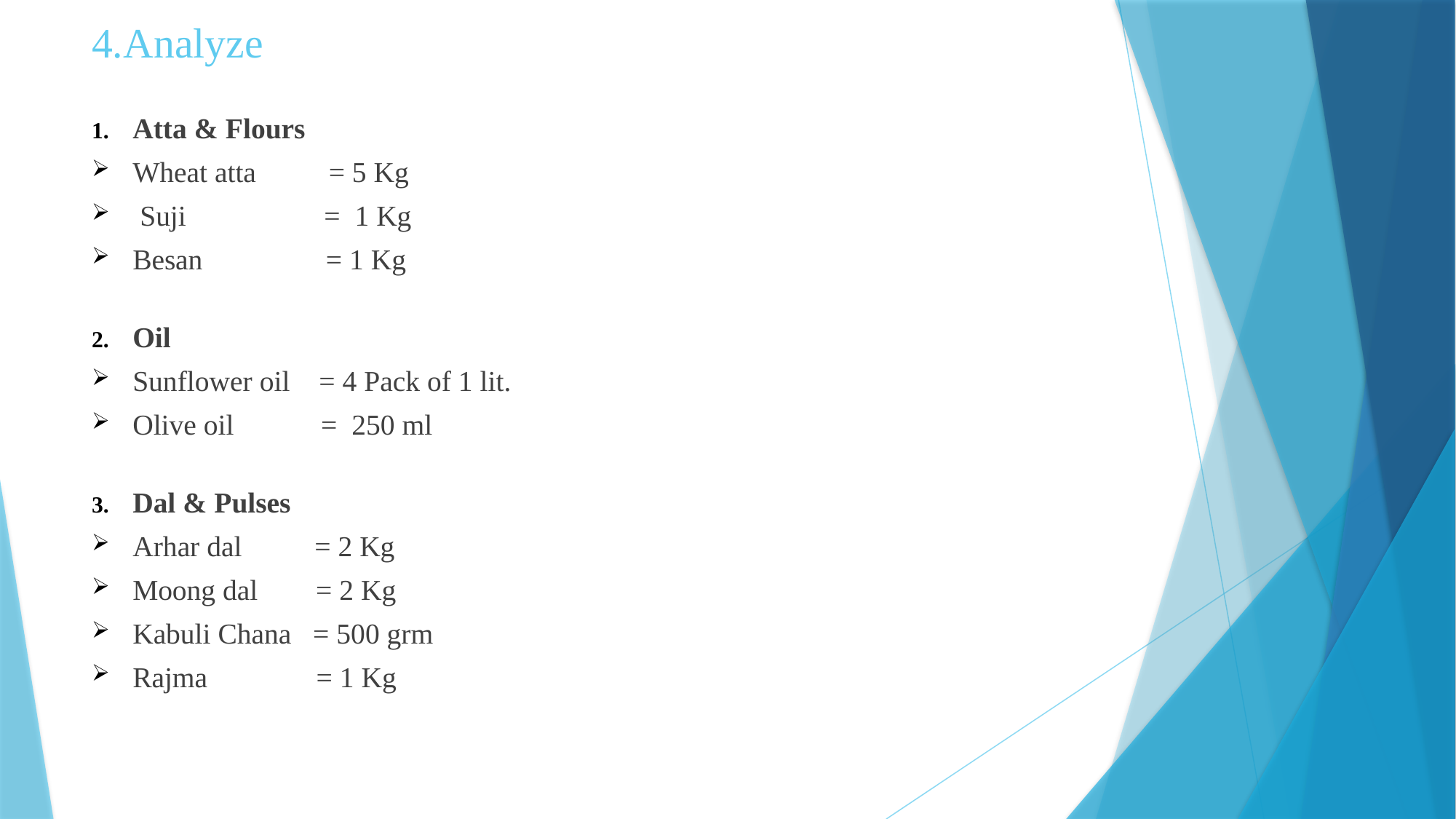

# 4.Analyze

Atta & Flours
Wheat atta          = 5 Kg
 Suji                   =  1 Kg
Besan                 = 1 Kg

Oil
Sunflower oil    = 4 Pack of 1 lit.
Olive oil            =  250 ml

Dal & Pulses
Arhar dal          = 2 Kg
Moong dal        = 2 Kg
Kabuli Chana   = 500 grm
Rajma               = 1 Kg